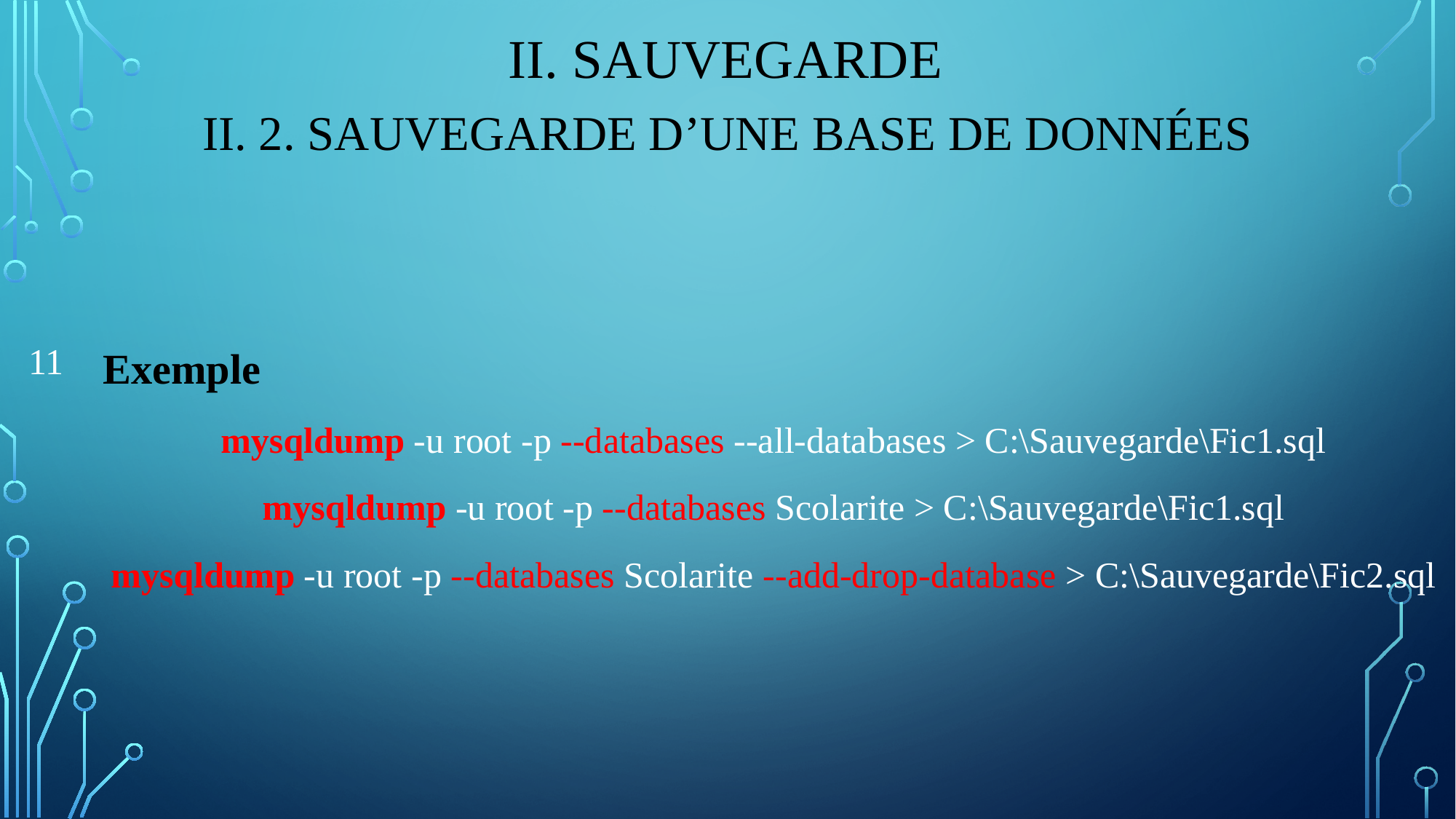

# II. sauvegarde
II. 2. sauvegarde d’une base de données
Exemple
mysqldump -u root -p --databases --all-databases > C:\Sauvegarde\Fic1.sql
mysqldump -u root -p --databases Scolarite > C:\Sauvegarde\Fic1.sql
mysqldump -u root -p --databases Scolarite --add-drop-database > C:\Sauvegarde\Fic2.sql
11